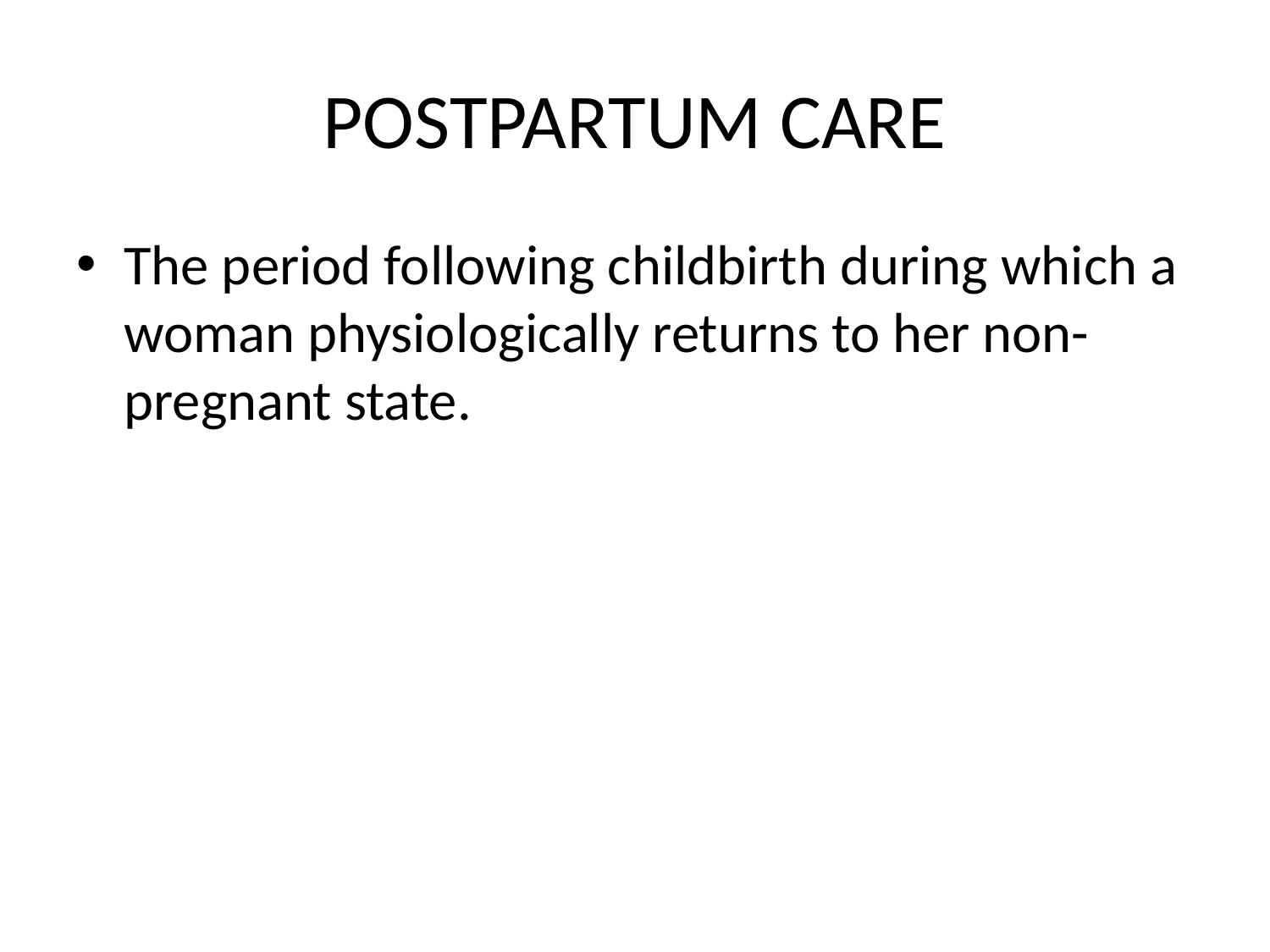

# POSTPARTUM CARE
The period following childbirth during which a woman physiologically returns to her non-pregnant state.